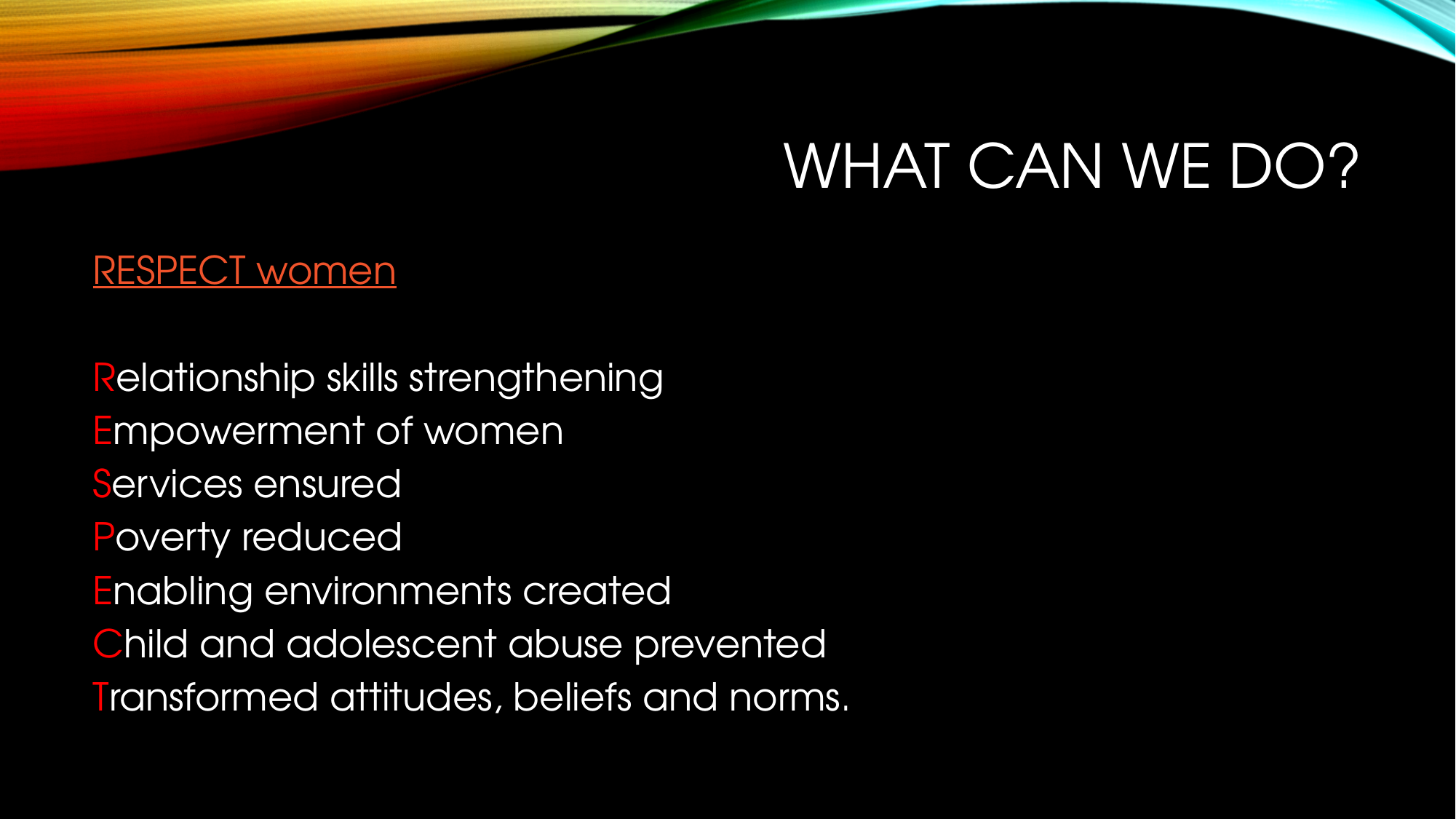

# What can we do?
RESPECT women

Relationship skills strengthening
Empowerment of women
Services ensured
Poverty reduced
Enabling environments created
Child and adolescent abuse prevented
Transformed attitudes, beliefs and norms.